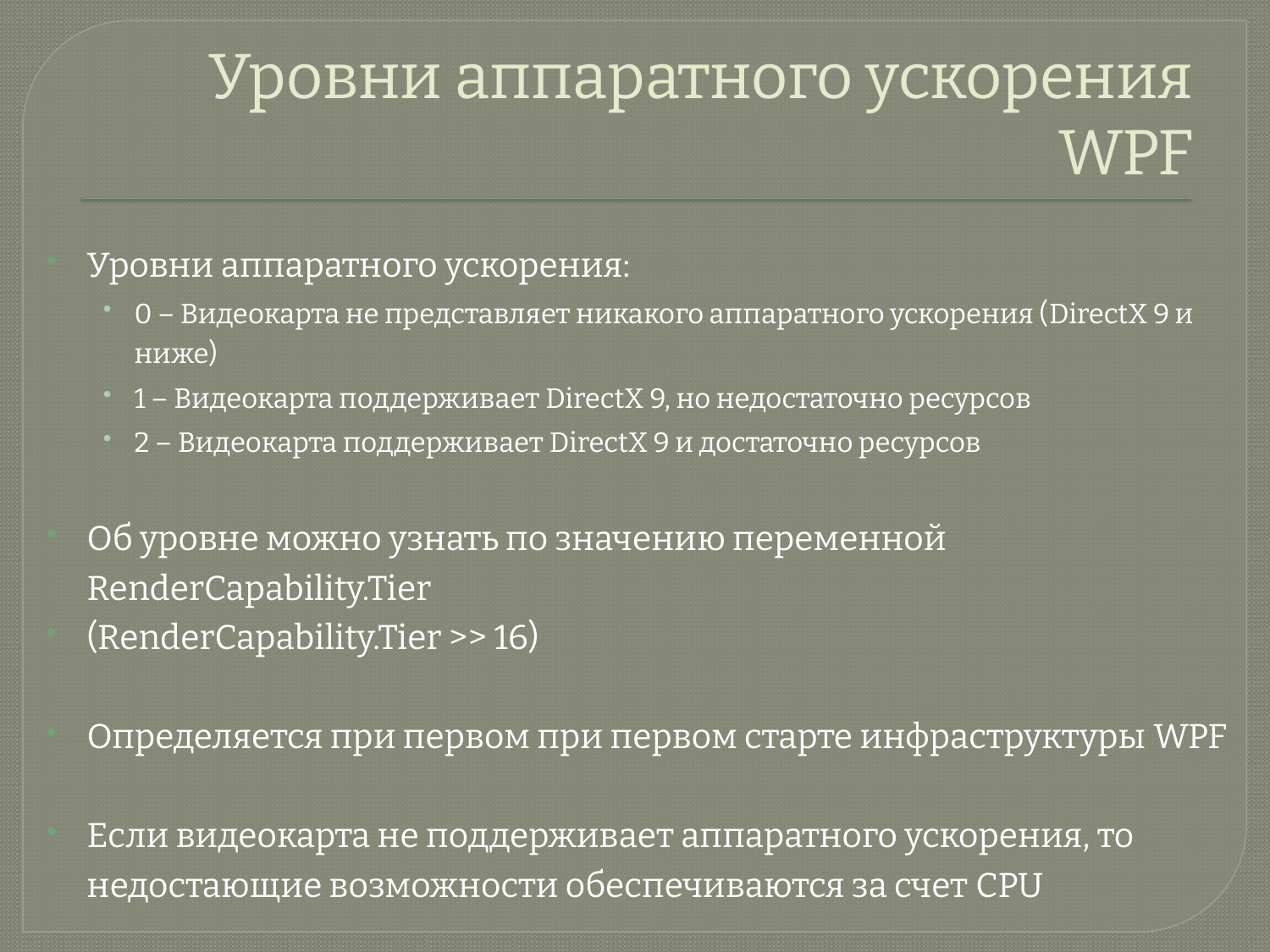

# Уровни аппаратного ускорения WPF
Уровни аппаратного ускорения:
0 – Видеокарта не представляет никакого аппаратного ускорения (DirectX 9 и ниже)
1 – Видеокарта поддерживает DirectX 9, но недостаточно ресурсов
2 – Видеокарта поддерживает DirectX 9 и достаточно ресурсов

Об уровне можно узнать по значению переменной RenderCapability.Tier
(RenderCapability.Tier >> 16)

Определяется при первом при первом старте инфраструктуры WPF

Если видеокарта не поддерживает аппаратного ускорения, то недостающие возможности обеспечиваются за счет CPU